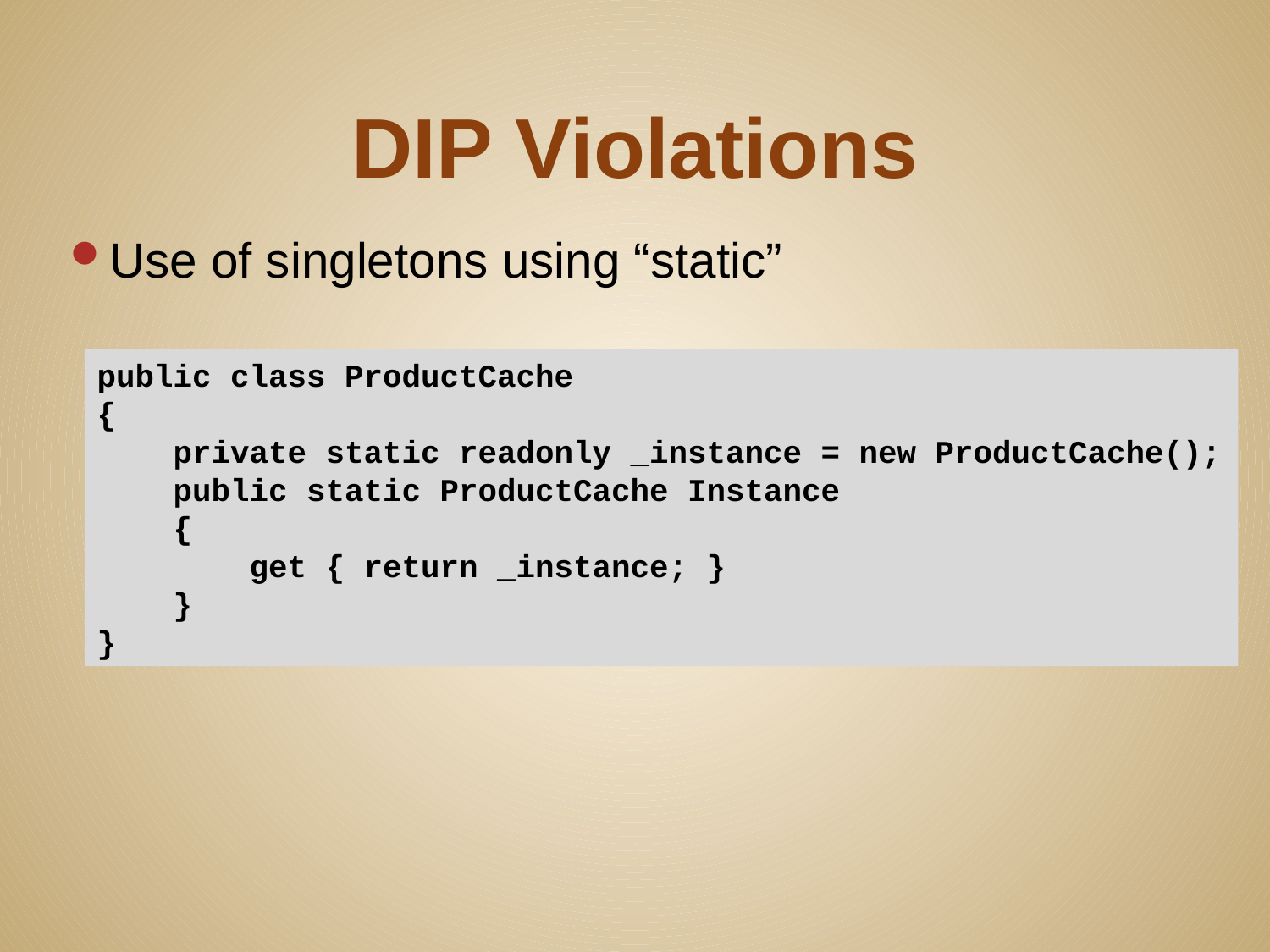

# DIP Violations
Use of singletons using “static”
public class ProductCache
{
    private static readonly _instance = new ProductCache();
    public static ProductCache Instance
    {
        get { return _instance; }
    }
}